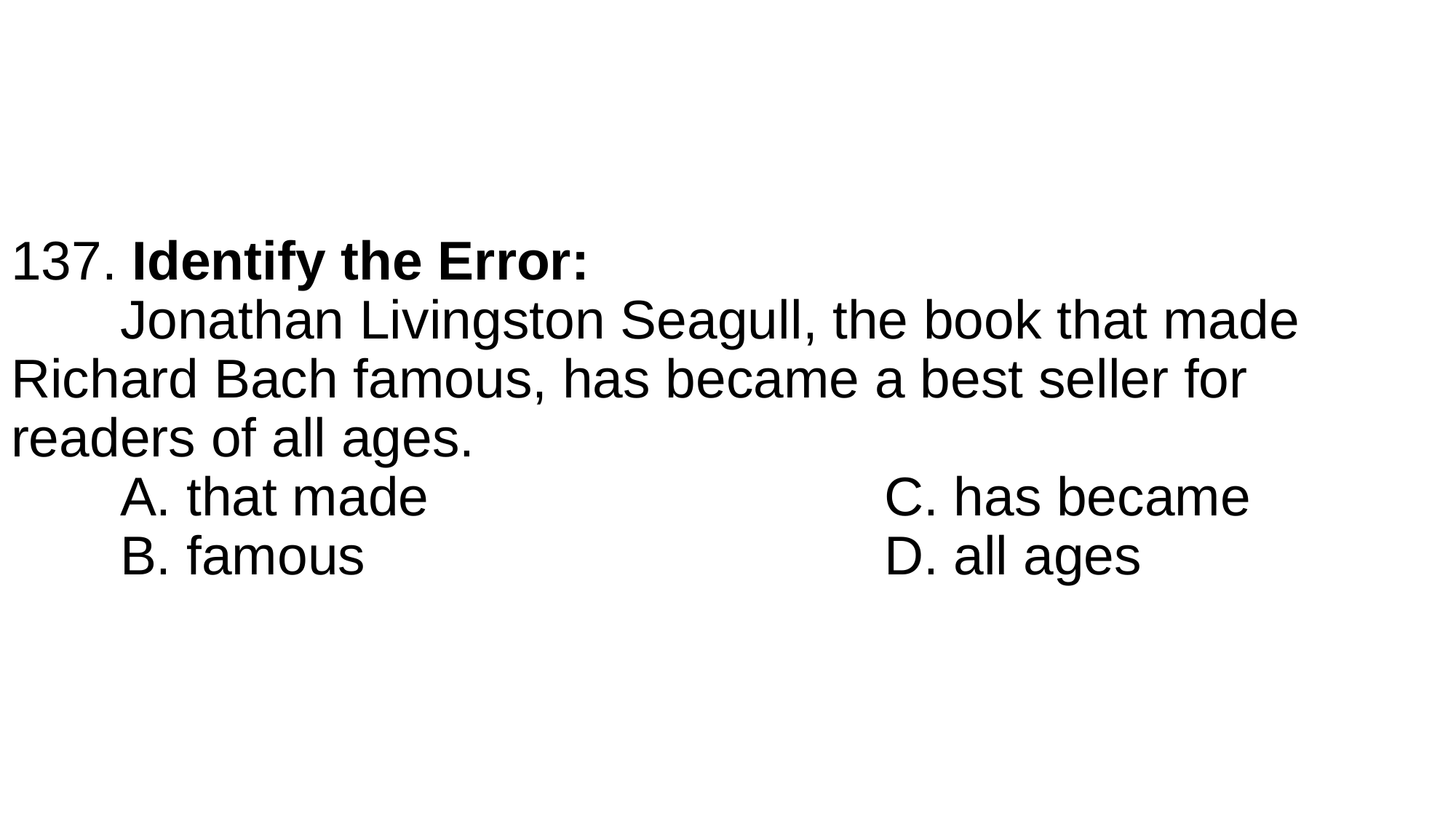

# 137. Identify the Error: Jonathan Livingston Seagull, the book that made Richard Bach famous, has became a best seller for readers of all ages. A. that made					C. has became B. famous					D. all ages